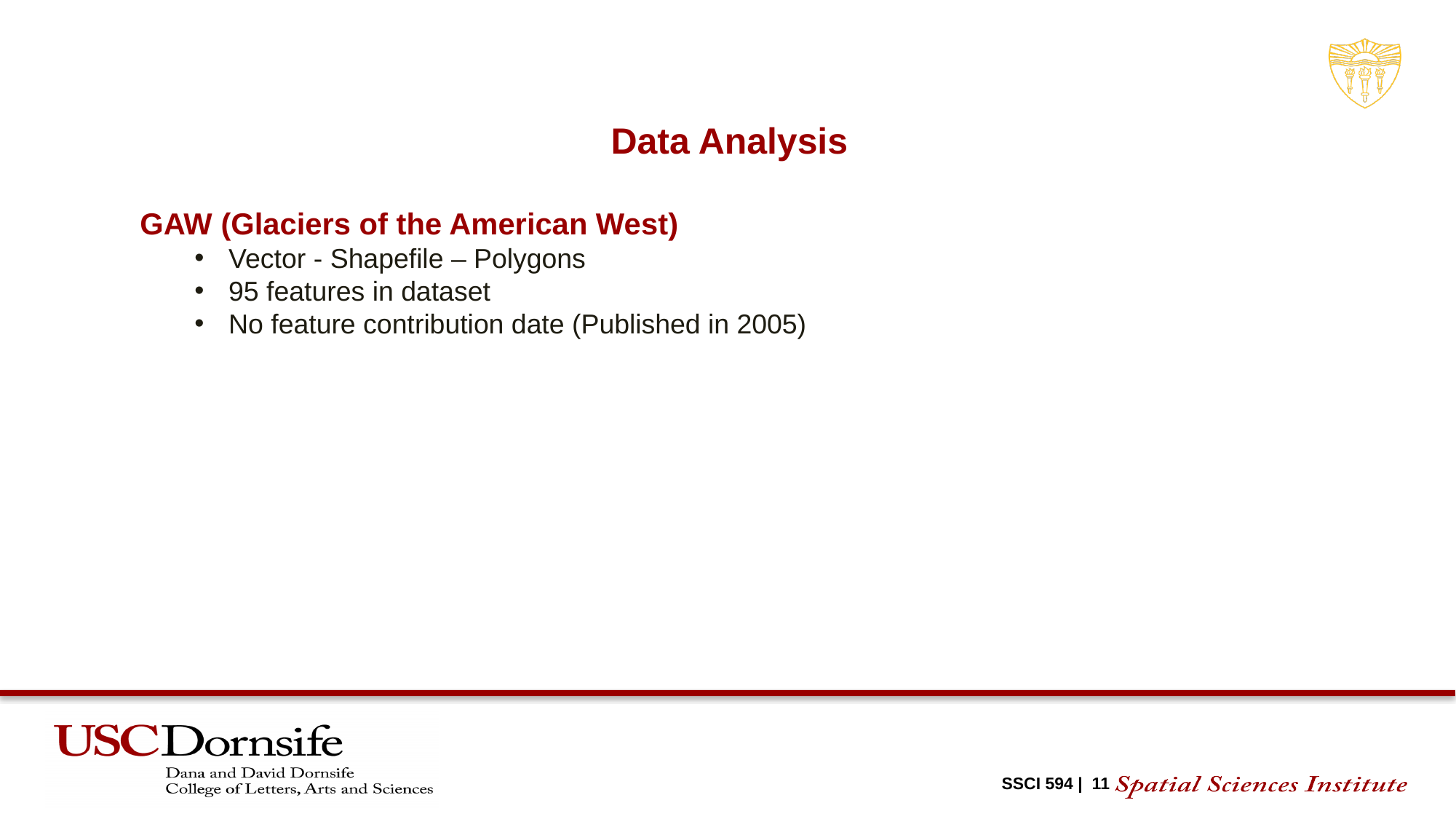

Data Analysis

GAW (Glaciers of the American West)
Vector - Shapefile – Polygons
95 features in dataset
No feature contribution date (Published in 2005)

SSCI 594 |  11